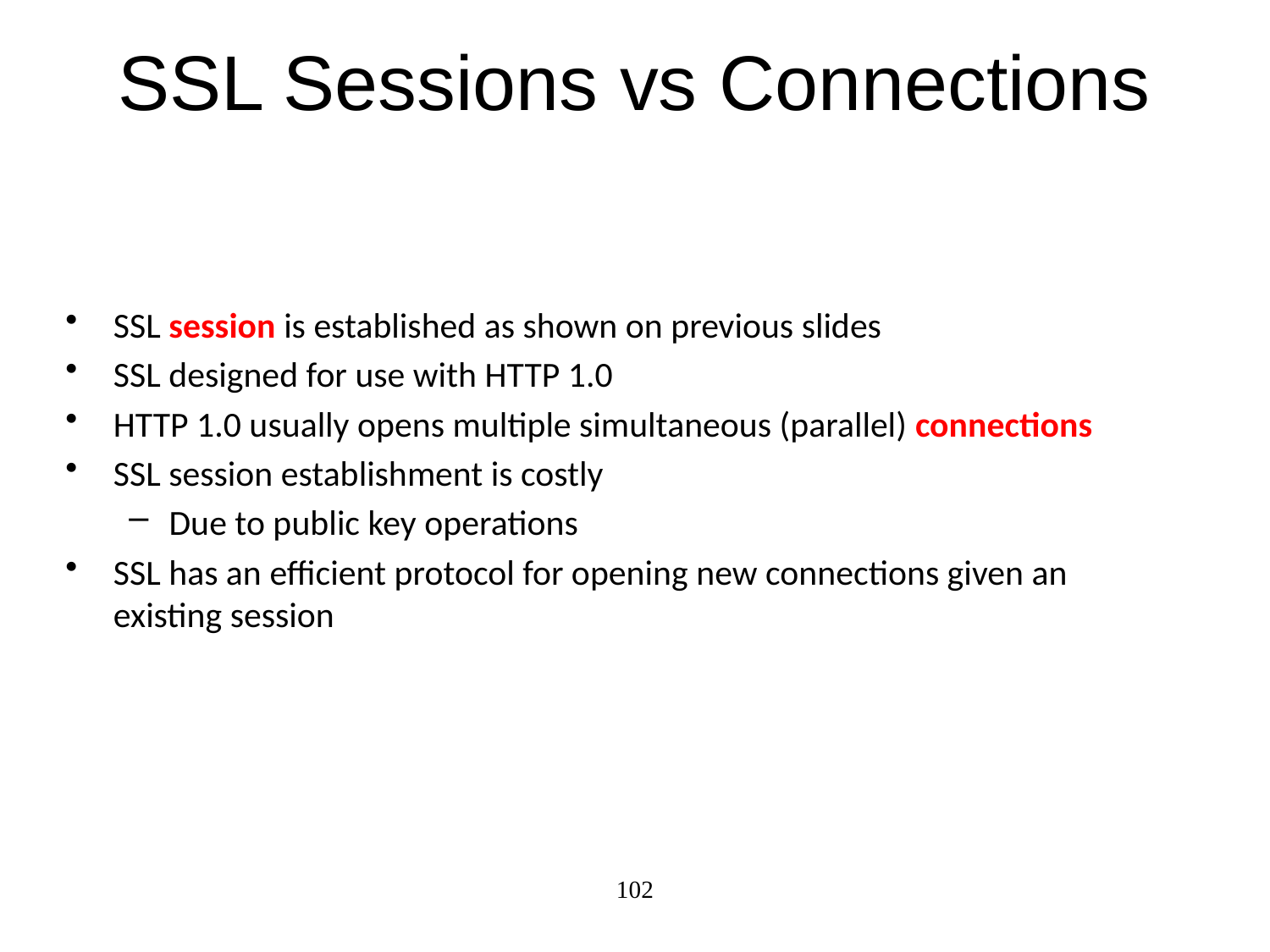

# SSL Sessions vs Connections
SSL session is established as shown on previous slides
SSL designed for use with HTTP 1.0
HTTP 1.0 usually opens multiple simultaneous (parallel) connections
SSL session establishment is costly
Due to public key operations
SSL has an efficient protocol for opening new connections given an existing session
102